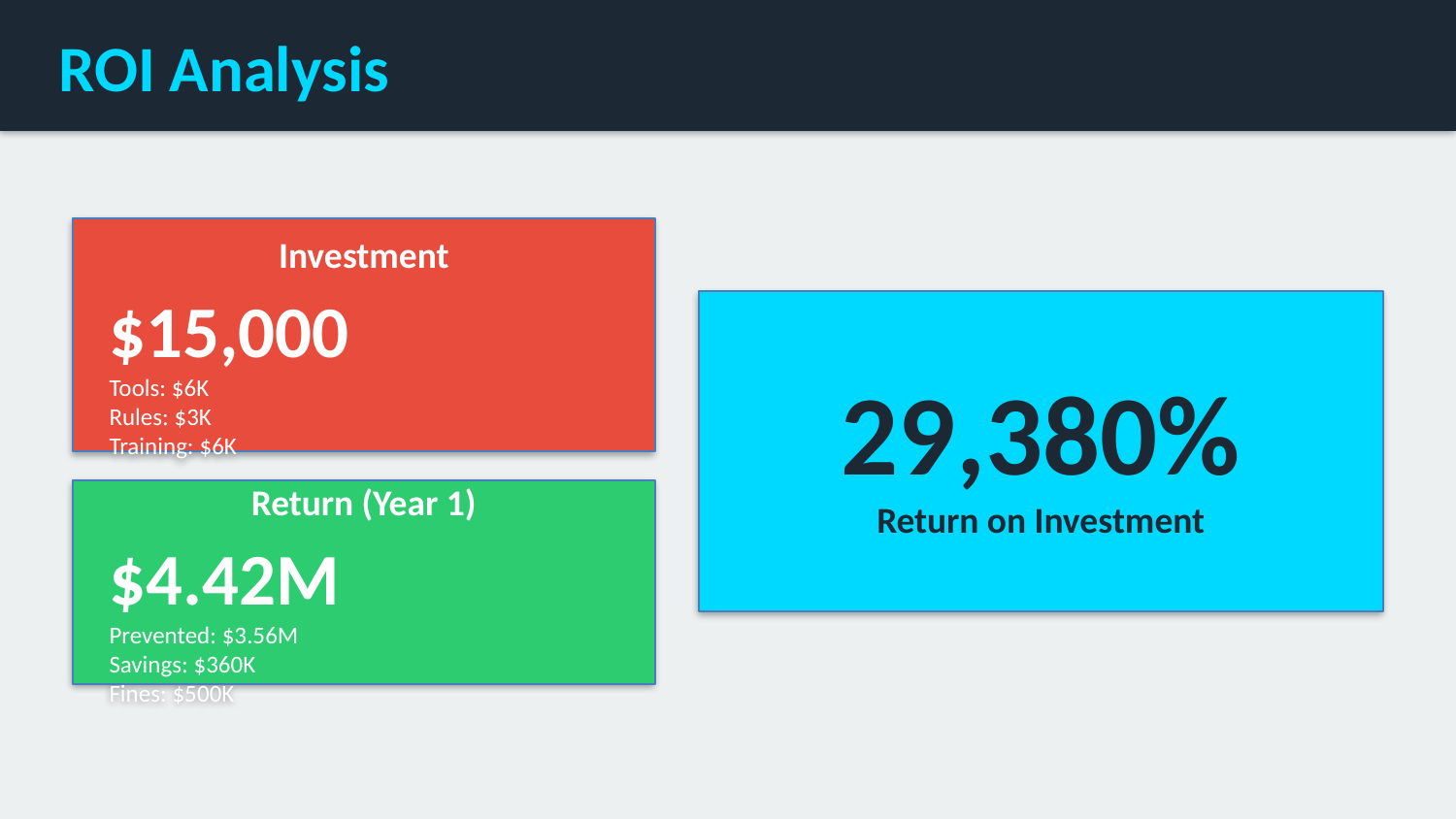

ROI Analysis
Investment
$15,000
Tools: $6K
Rules: $3K
Training: $6K
29,380%
Return on Investment
Return (Year 1)
$4.42M
Prevented: $3.56M
Savings: $360K
Fines: $500K